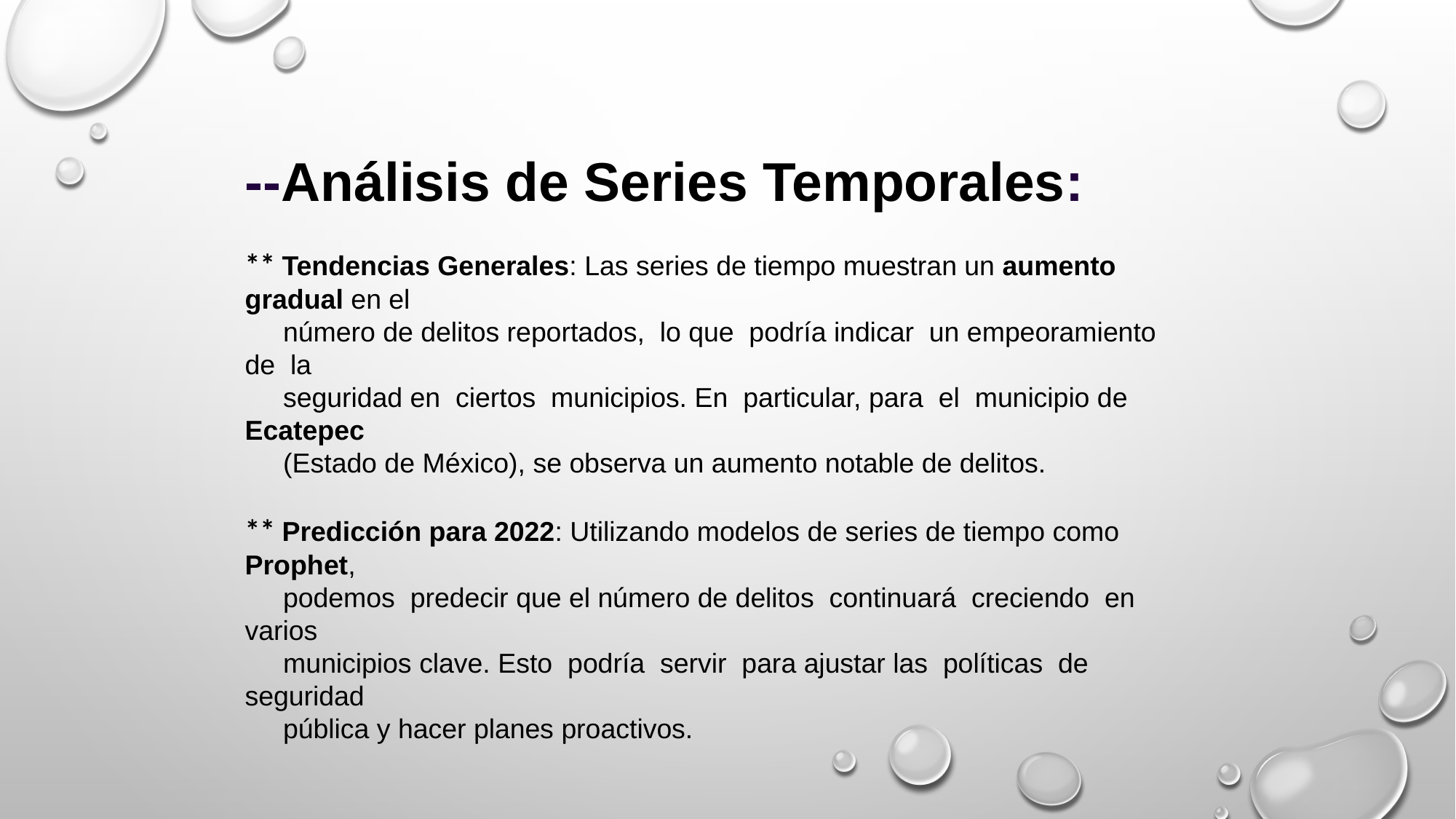

--Análisis de Series Temporales:

** Tendencias Generales: Las series de tiempo muestran un aumento gradual en el
     número de delitos reportados,  lo que  podría indicar  un empeoramiento  de  la
     seguridad en  ciertos  municipios. En  particular, para  el  municipio de  Ecatepec
     (Estado de México), se observa un aumento notable de delitos.

** Predicción para 2022: Utilizando modelos de series de tiempo como Prophet,
     podemos  predecir que el número de delitos  continuará  creciendo  en varios
     municipios clave. Esto  podría  servir  para ajustar las  políticas  de seguridad
     pública y hacer planes proactivos.